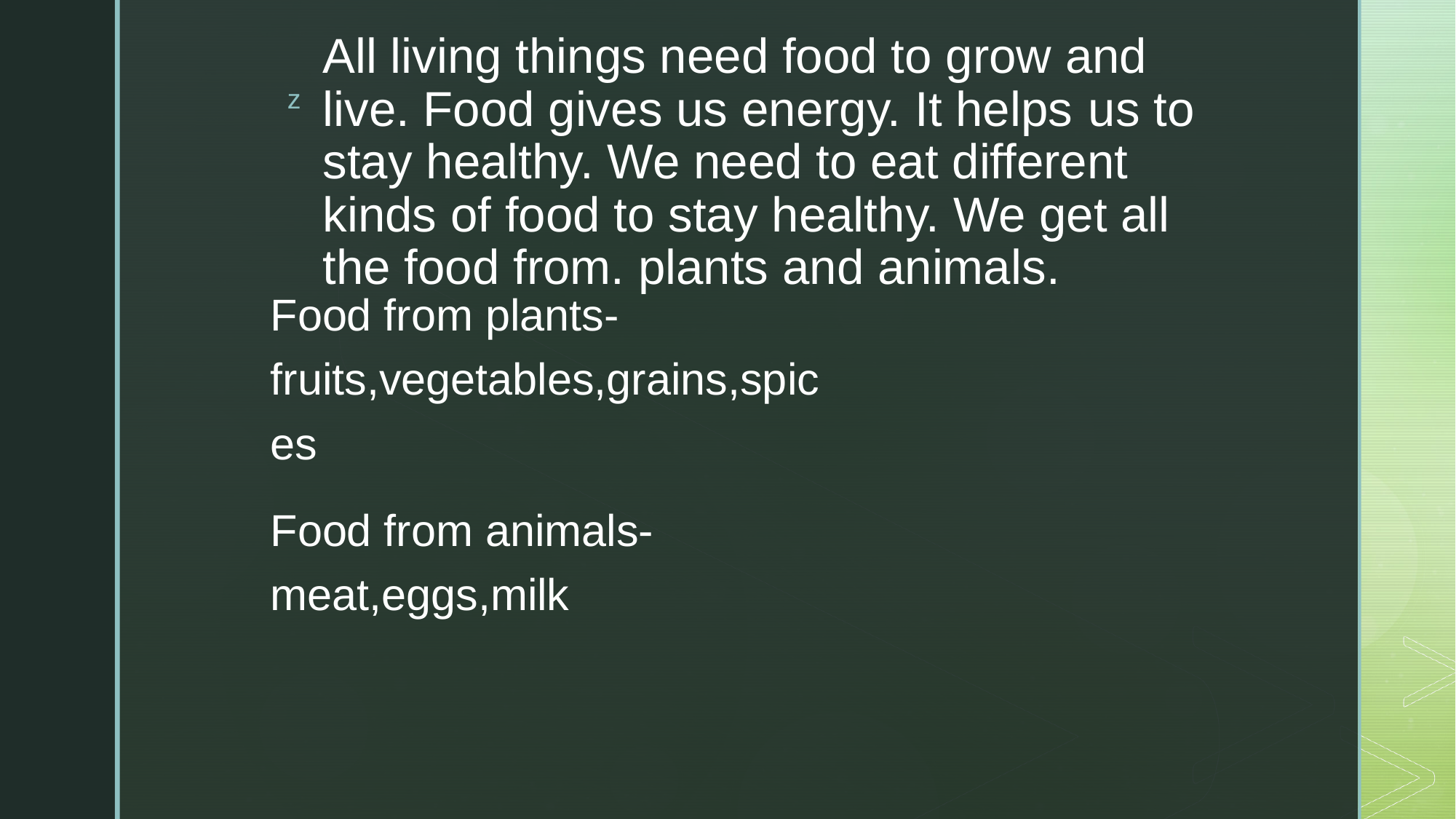

# All living things need food to grow and live. Food gives us energy. It helps us to stay healthy. We need to eat different kinds of food to stay healthy. We get all the food from. plants and animals.

Food from plants-fruits,vegetables,grains,spices
Food from animals-meat,eggs,milk